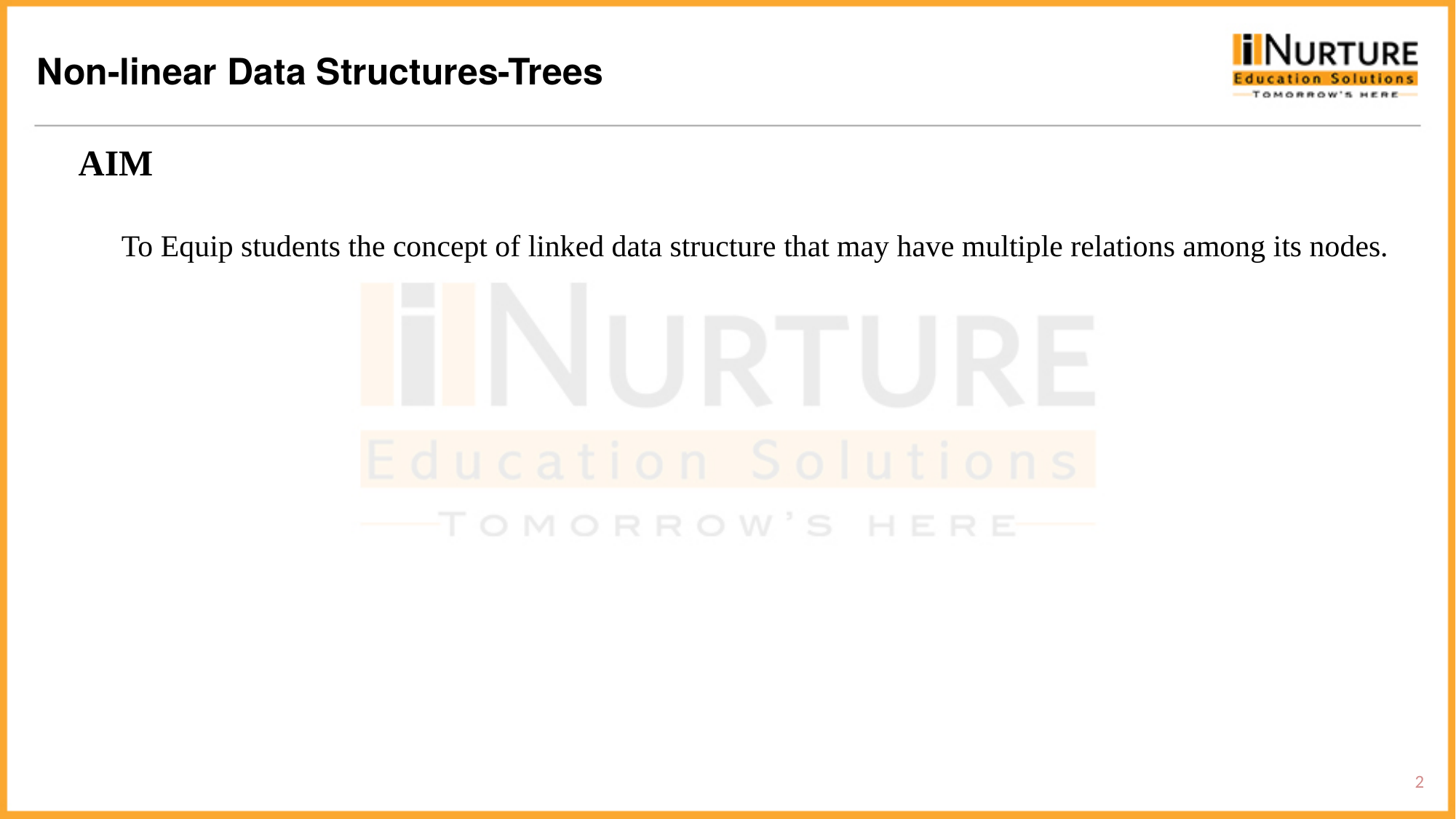

Non-linear Data Structures-Trees
AIM

To Equip students the concept of linked data structure that may have multiple relations among its nodes.

2